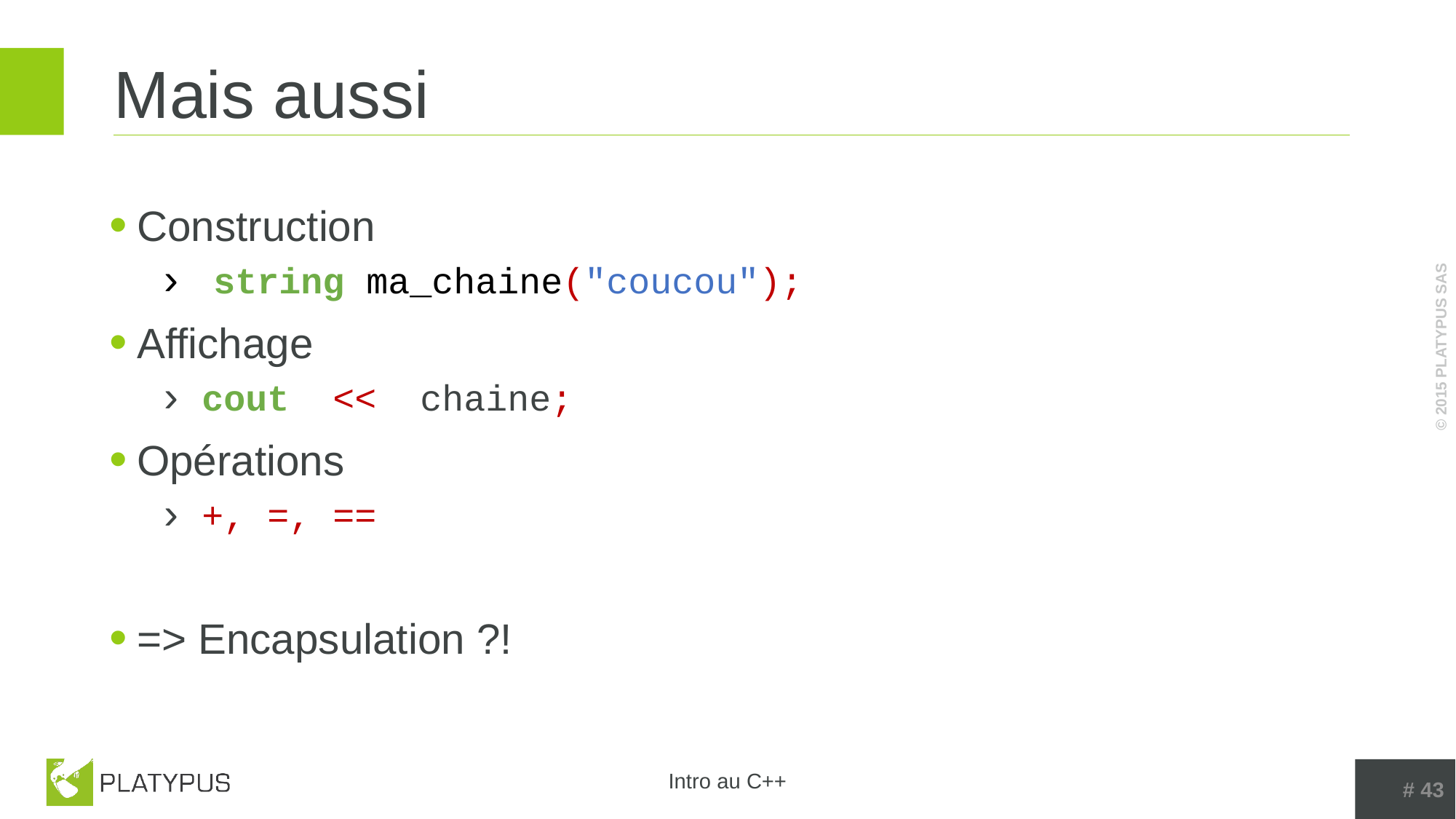

# Mais aussi
Construction
 string ma_chaine("coucou");
Affichage
 cout  <<  chaine;
Opérations
 +, =, ==

=> Encapsulation ?!

# 43
Intro au C++